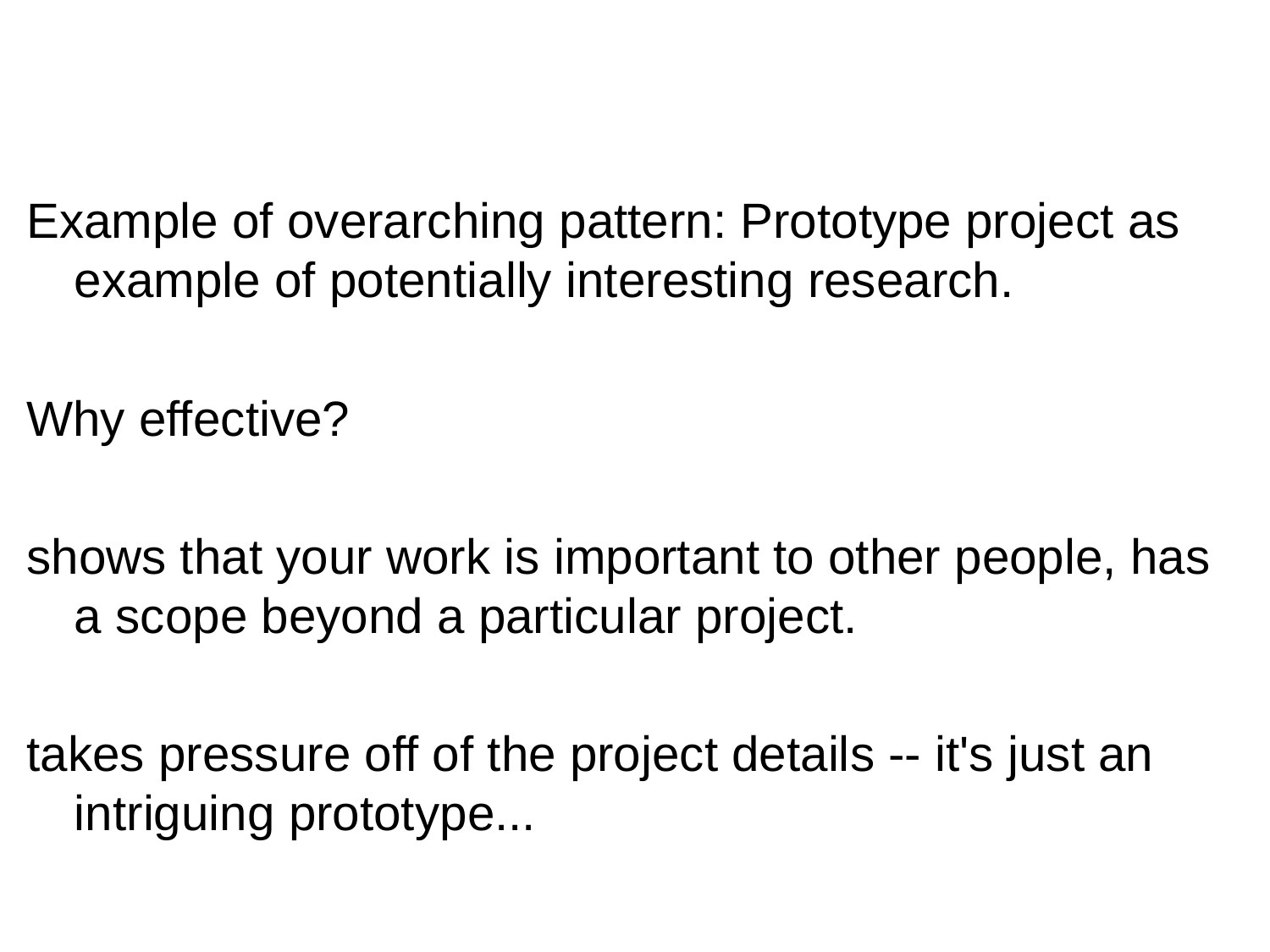

#

Example of overarching pattern: Prototype project as example of potentially interesting research.

Why effective?

shows that your work is important to other people, has a scope beyond a particular project.

takes pressure off of the project details -- it's just an intriguing prototype...